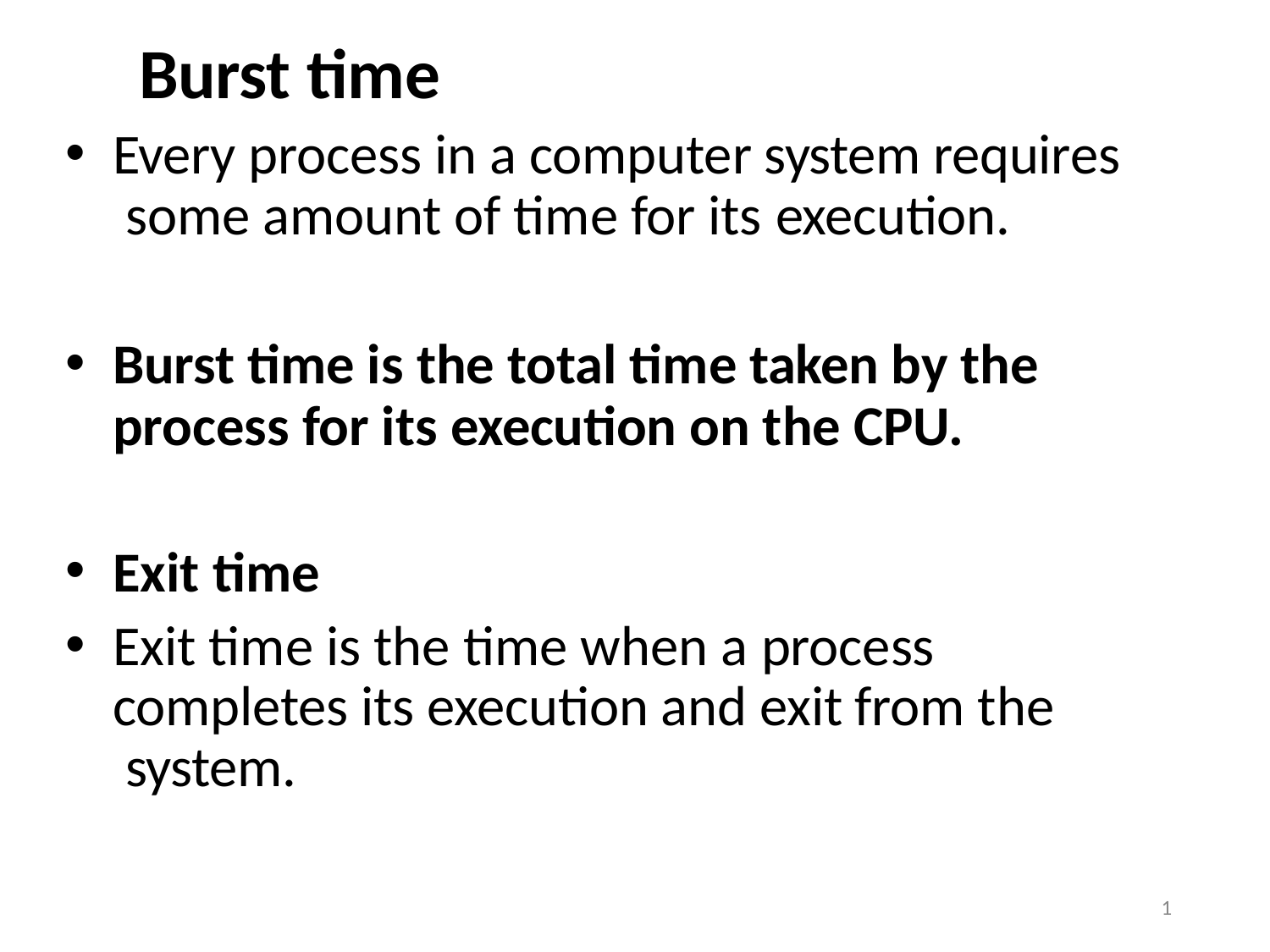

# Burst time
Every process in a computer system requires  some amount of time for its execution.

Burst time is the total time taken by the  process for its execution on the CPU.

Exit time
Exit time is the time when a process  completes its execution and exit from the  system.
1